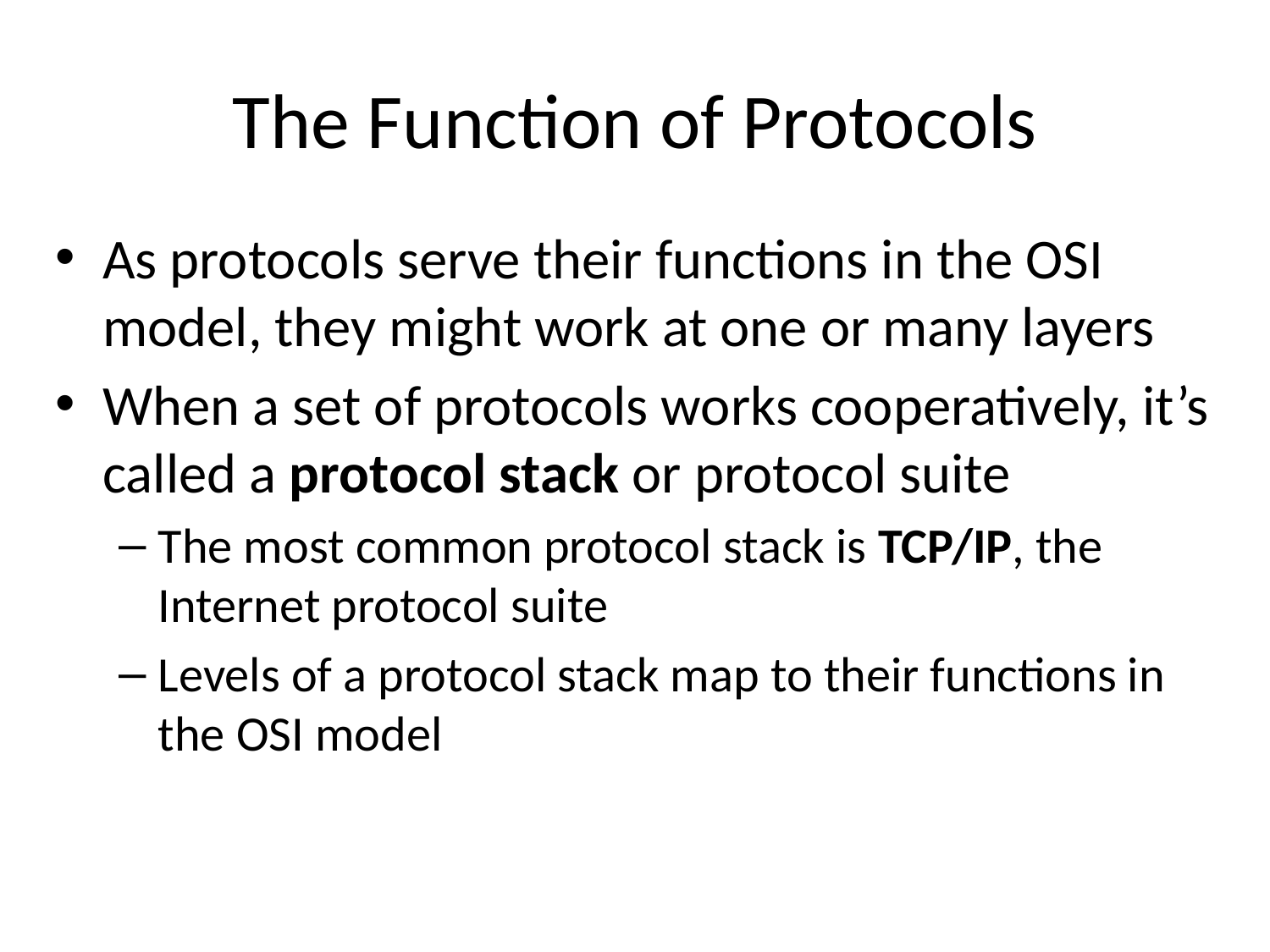

# The Function of Protocols
As protocols serve their functions in the OSI model, they might work at one or many layers
When a set of protocols works cooperatively, it’s called a protocol stack or protocol suite
The most common protocol stack is TCP/IP, the Internet protocol suite
Levels of a protocol stack map to their functions in the OSI model